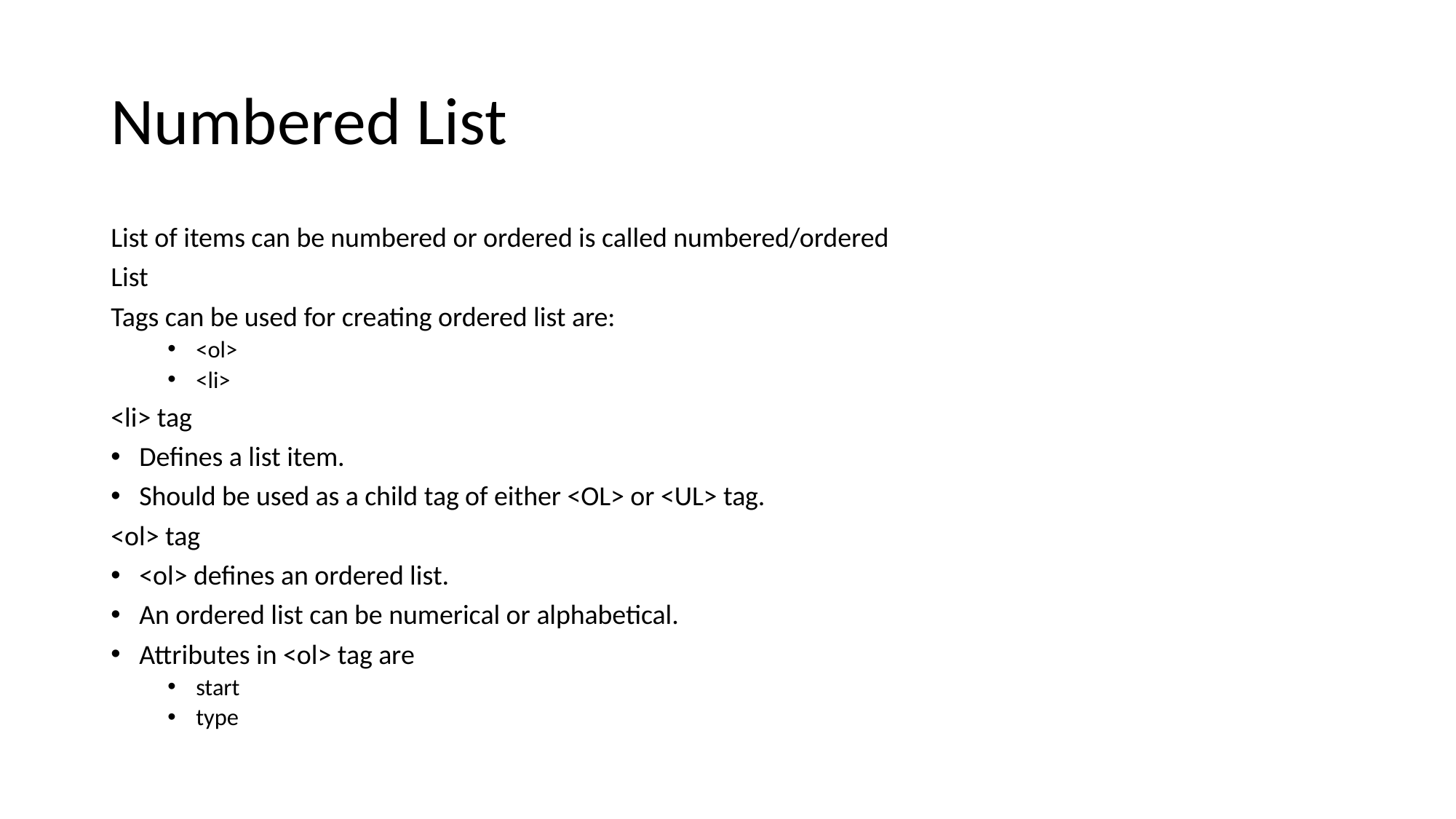

# Numbered List
List of items can be numbered or ordered is called numbered/ordered
List
Tags can be used for creating ordered list are:
<ol>
<li>
<li> tag
Defines a list item.
Should be used as a child tag of either <OL> or <UL> tag.
<ol> tag
<ol> defines an ordered list.
An ordered list can be numerical or alphabetical.
Attributes in <ol> tag are
start
type